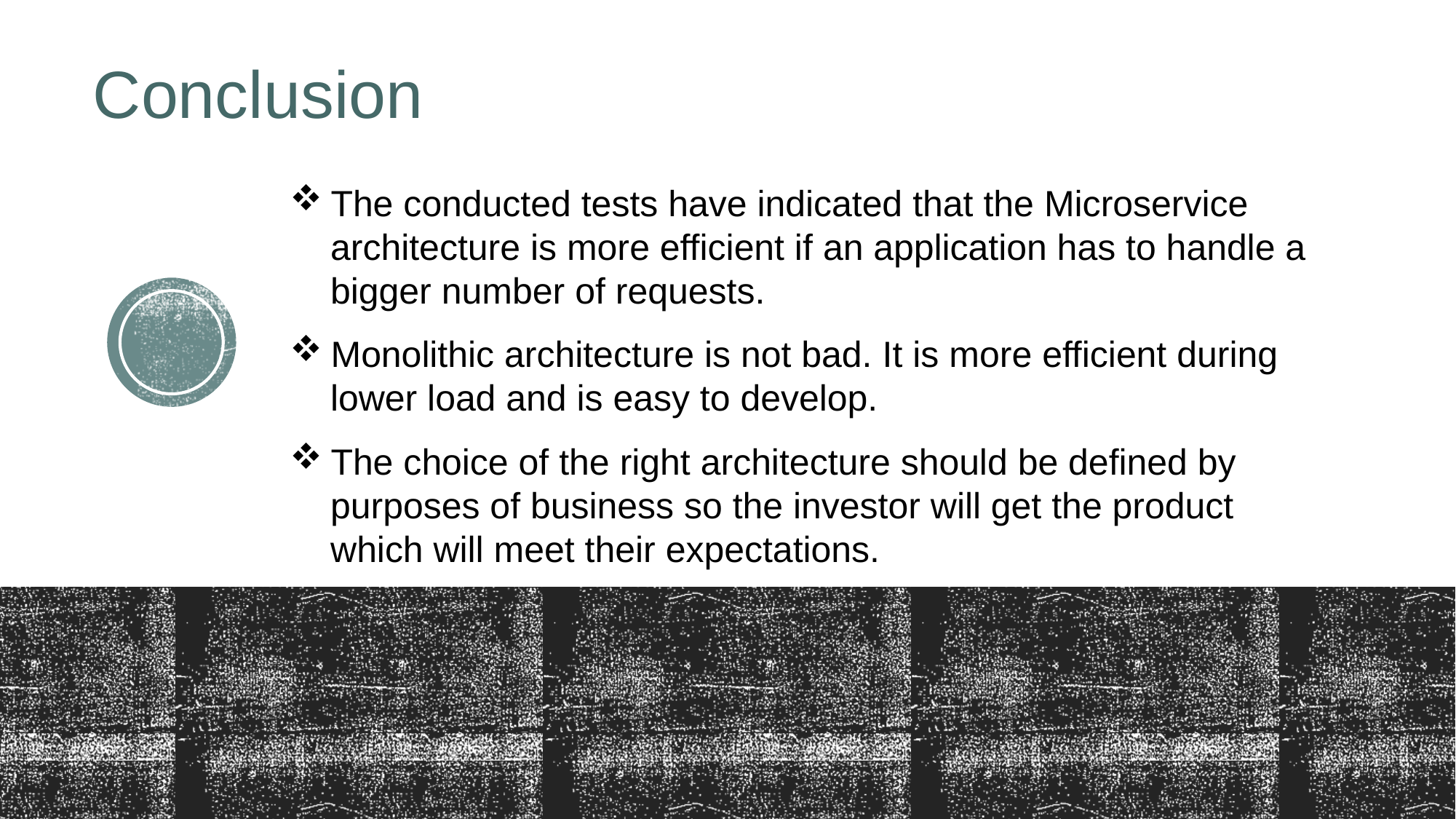

Conclusion
The conducted tests have indicated that the Microservice
    architecture is more efficient if an application has to handle a
    bigger number of requests.

Monolithic architecture is not bad. It is more efficient during
    lower load and is easy to develop.

The choice of the right architecture should be defined by
    purposes of business so the investor will get the product
    which will meet their expectations.